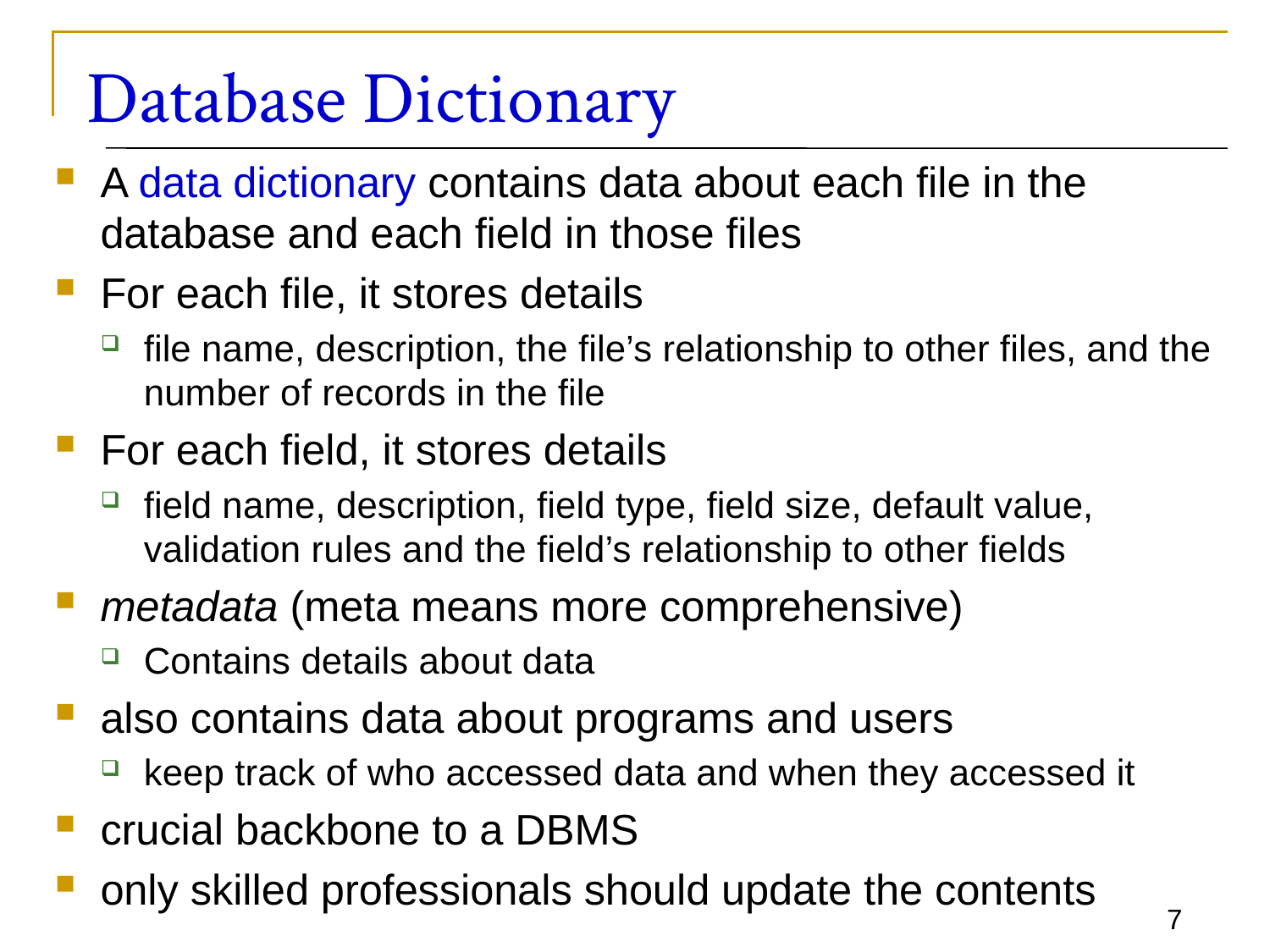

# Database Dictionary
A data dictionary contains data about each file in the database and each field in those files
For each file, it stores details
file name, description, the file’s relationship to other files, and the number of records in the file
For each field, it stores details
field name, description, field type, field size, default value, validation rules and the field’s relationship to other fields
metadata (meta means more comprehensive)
Contains details about data
also contains data about programs and users
keep track of who accessed data and when they accessed it
crucial backbone to a DBMS
only skilled professionals should update the contents